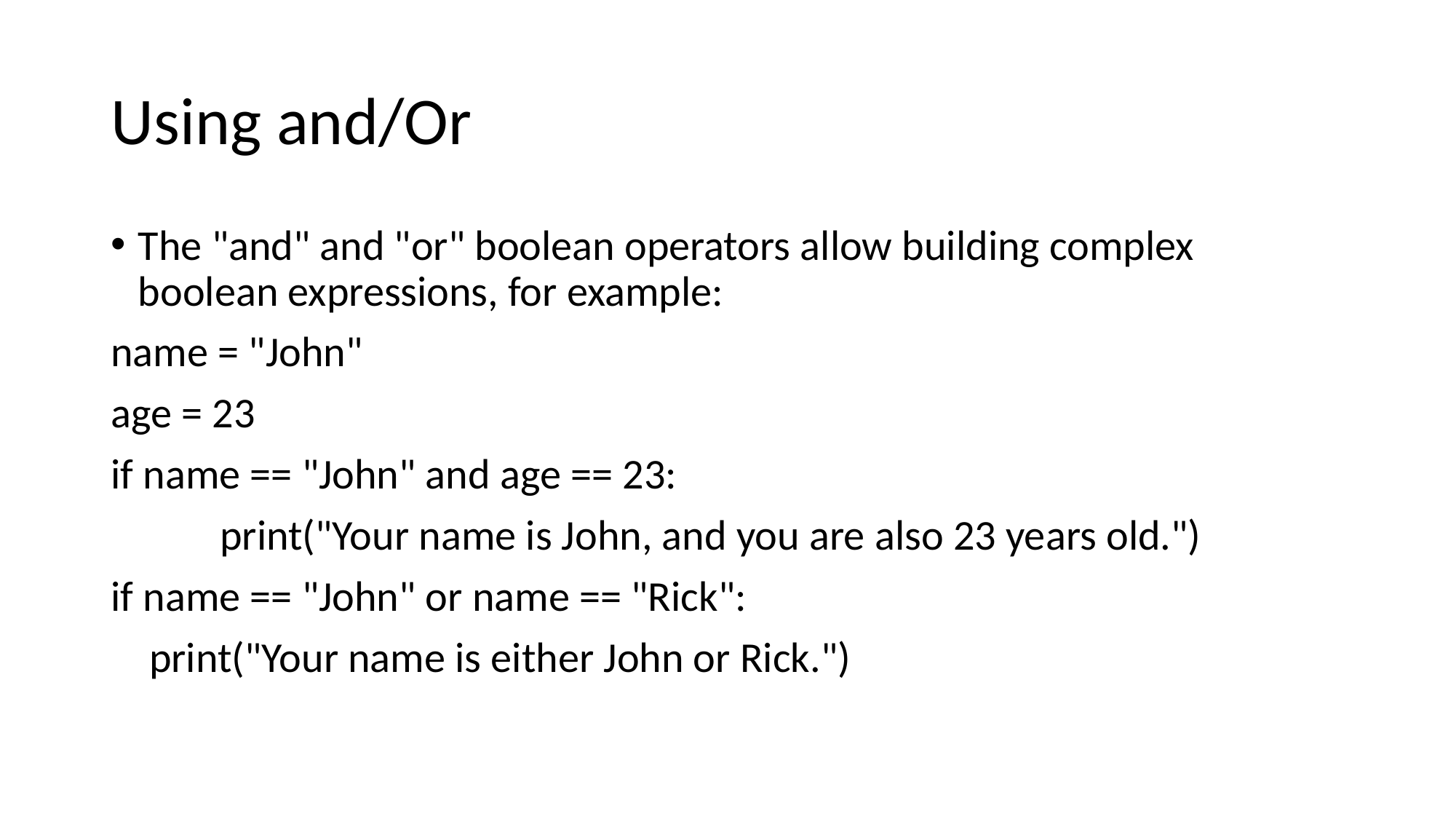

# Using and/Or
The "and" and "or" boolean operators allow building complex boolean expressions, for example:
name = "John"
age = 23
if name == "John" and age == 23:
	print("Your name is John, and you are also 23 years old.")
if name == "John" or name == "Rick":
    print("Your name is either John or Rick.")